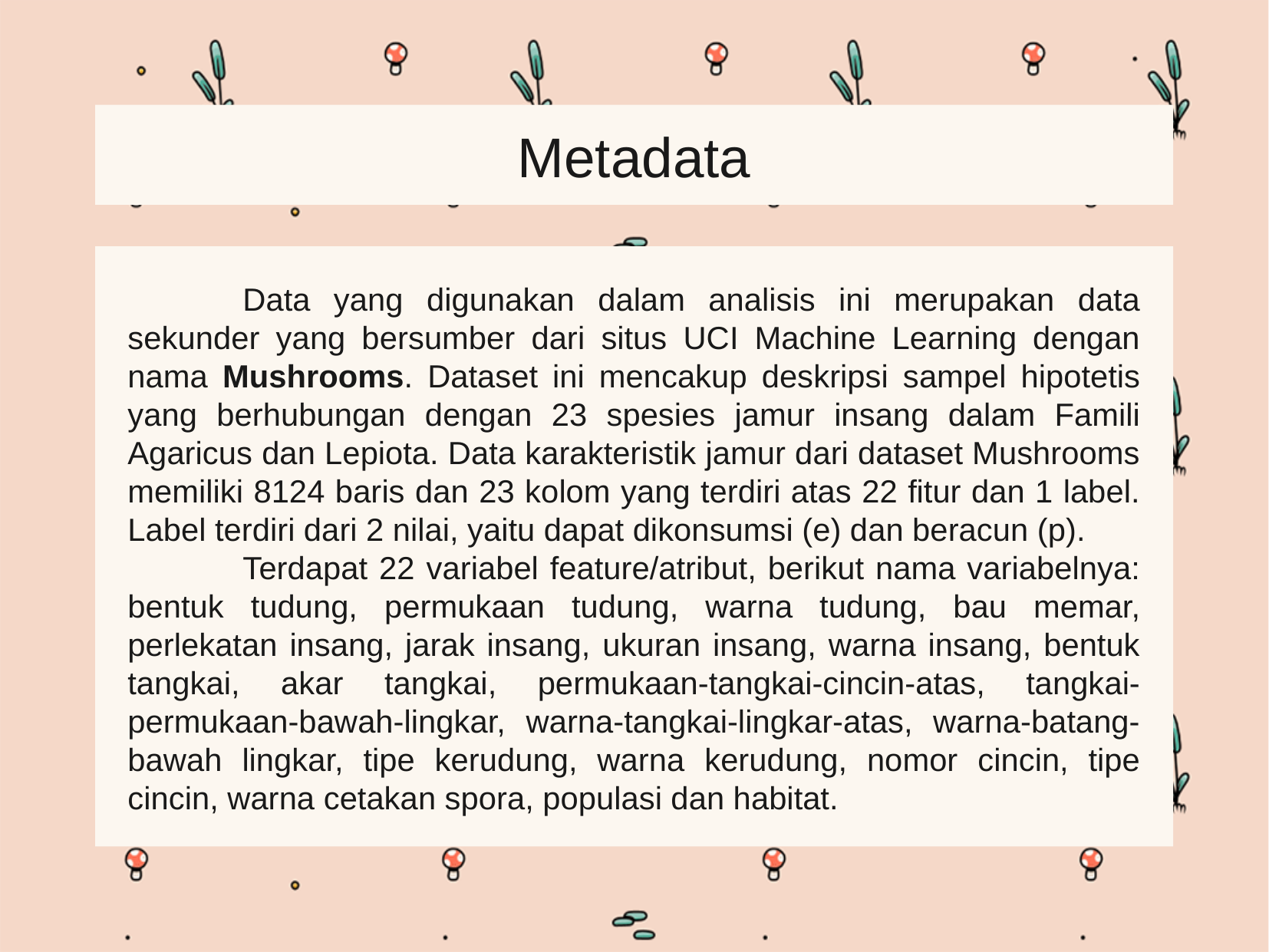

# Metadata
	Data yang digunakan dalam analisis ini merupakan data sekunder yang bersumber dari situs UCI Machine Learning dengan nama Mushrooms. Dataset ini mencakup deskripsi sampel hipotetis yang berhubungan dengan 23 spesies jamur insang dalam Famili Agaricus dan Lepiota. Data karakteristik jamur dari dataset Mushrooms memiliki 8124 baris dan 23 kolom yang terdiri atas 22 fitur dan 1 label. Label terdiri dari 2 nilai, yaitu dapat dikonsumsi (e) dan beracun (p).
	Terdapat 22 variabel feature/atribut, berikut nama variabelnya: bentuk tudung, permukaan tudung, warna tudung, bau memar, perlekatan insang, jarak insang, ukuran insang, warna insang, bentuk tangkai, akar tangkai, permukaan-tangkai-cincin-atas, tangkai-permukaan-bawah-lingkar, warna-tangkai-lingkar-atas, warna-batang-bawah lingkar, tipe kerudung, warna kerudung, nomor cincin, tipe cincin, warna cetakan spora, populasi dan habitat.